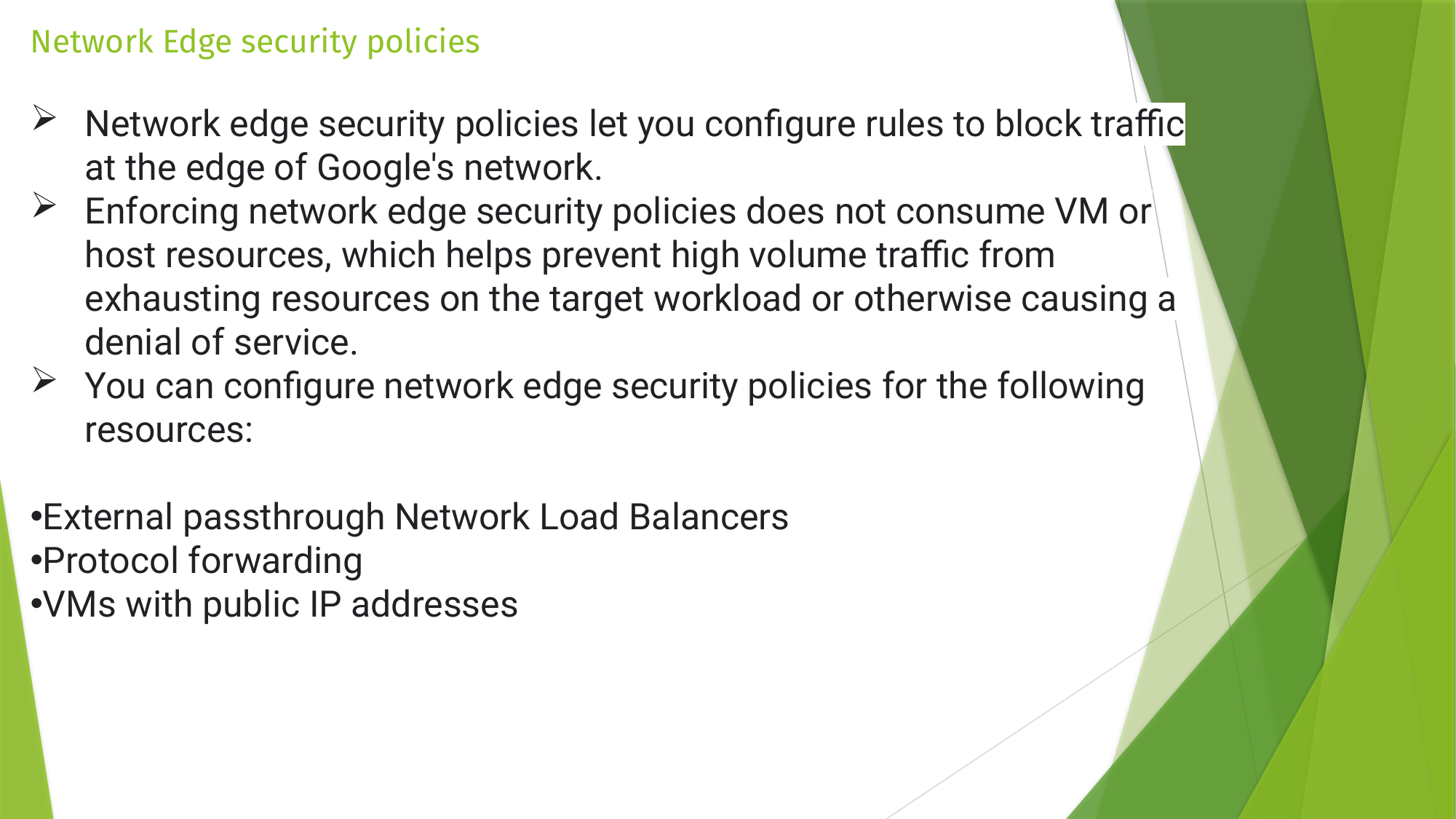

# Network Edge security policies
Network edge security policies let you configure rules to block traffic at the edge of Google's network.
Enforcing network edge security policies does not consume VM or host resources, which helps prevent high volume traffic from exhausting resources on the target workload or otherwise causing a denial of service.
You can configure network edge security policies for the following resources:

External passthrough Network Load Balancers
Protocol forwarding
VMs with public IP addresses